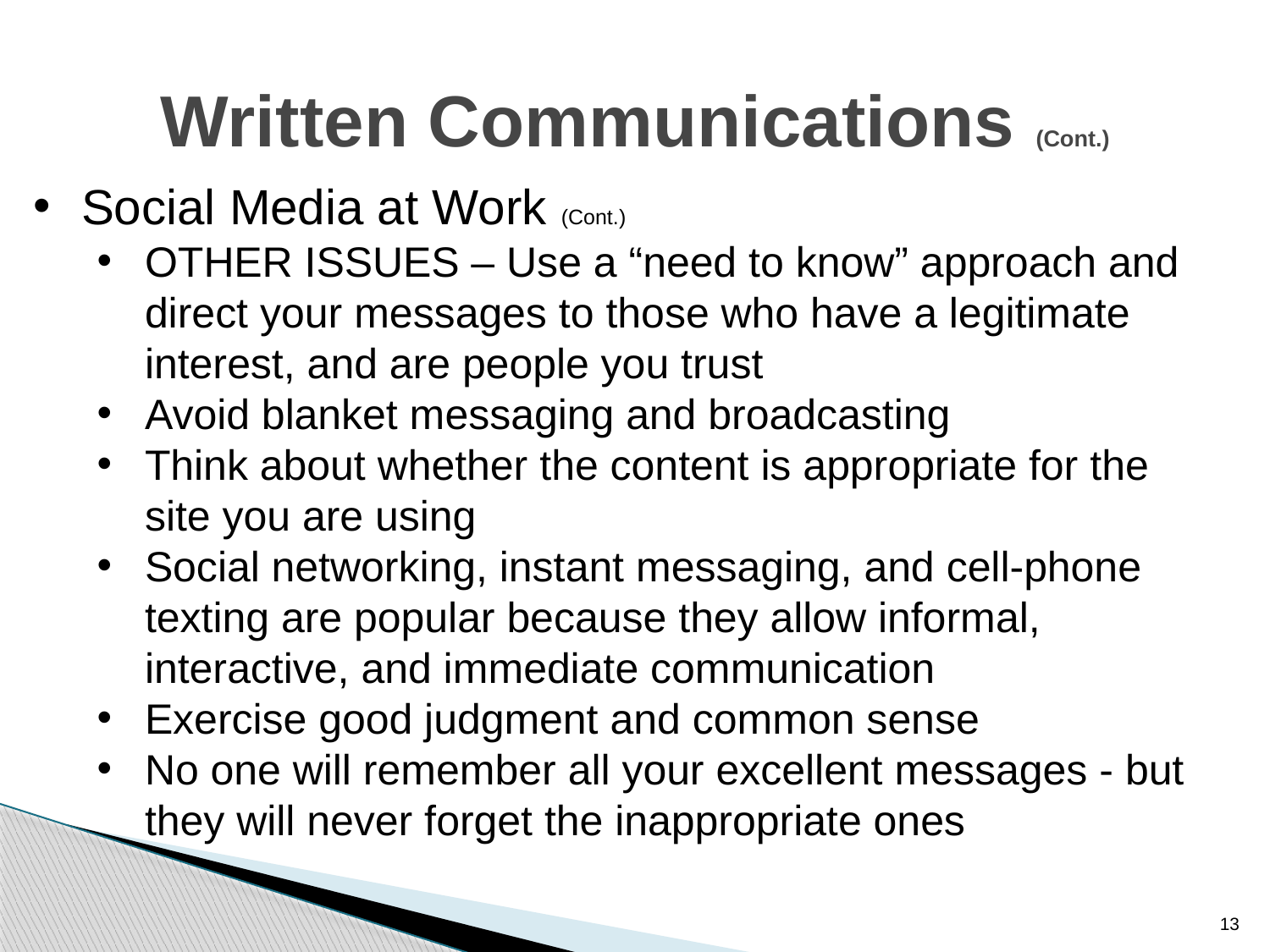

# Written Communications (Cont.)
Social Media at Work (Cont.)
OTHER ISSUES – Use a “need to know” approach and direct your messages to those who have a legitimate interest, and are people you trust
Avoid blanket messaging and broadcasting
Think about whether the content is appropriate for the site you are using
Social networking, instant messaging, and cell-phone texting are popular because they allow informal, interactive, and immediate communication
Exercise good judgment and common sense
No one will remember all your excellent messages - but they will never forget the inappropriate ones
13